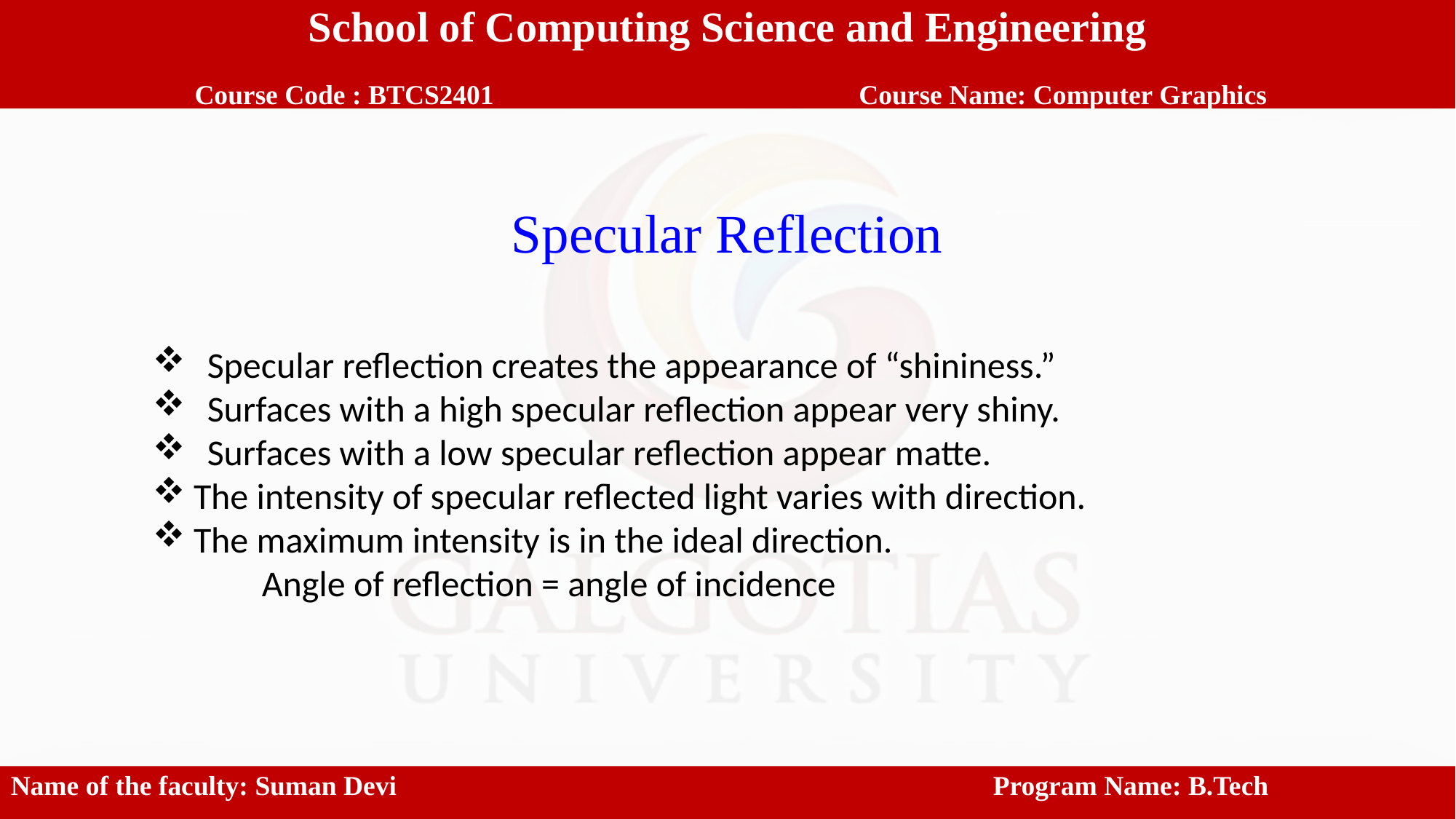

School of Computing Science and Engineering
 Course Code : BTCS2401		                                  Course Name: Computer Graphics

Specular Reflection
Specular reflection creates the appearance of “shininess.”
Surfaces with a high specular reflection appear very shiny.
Surfaces with a low specular reflection appear matte.
The intensity of specular reflected light varies with direction.
The maximum intensity is in the ideal direction.
	Angle of reflection = angle of incidence
Name of the faculty: Suman Devi						Program Name: B.Tech